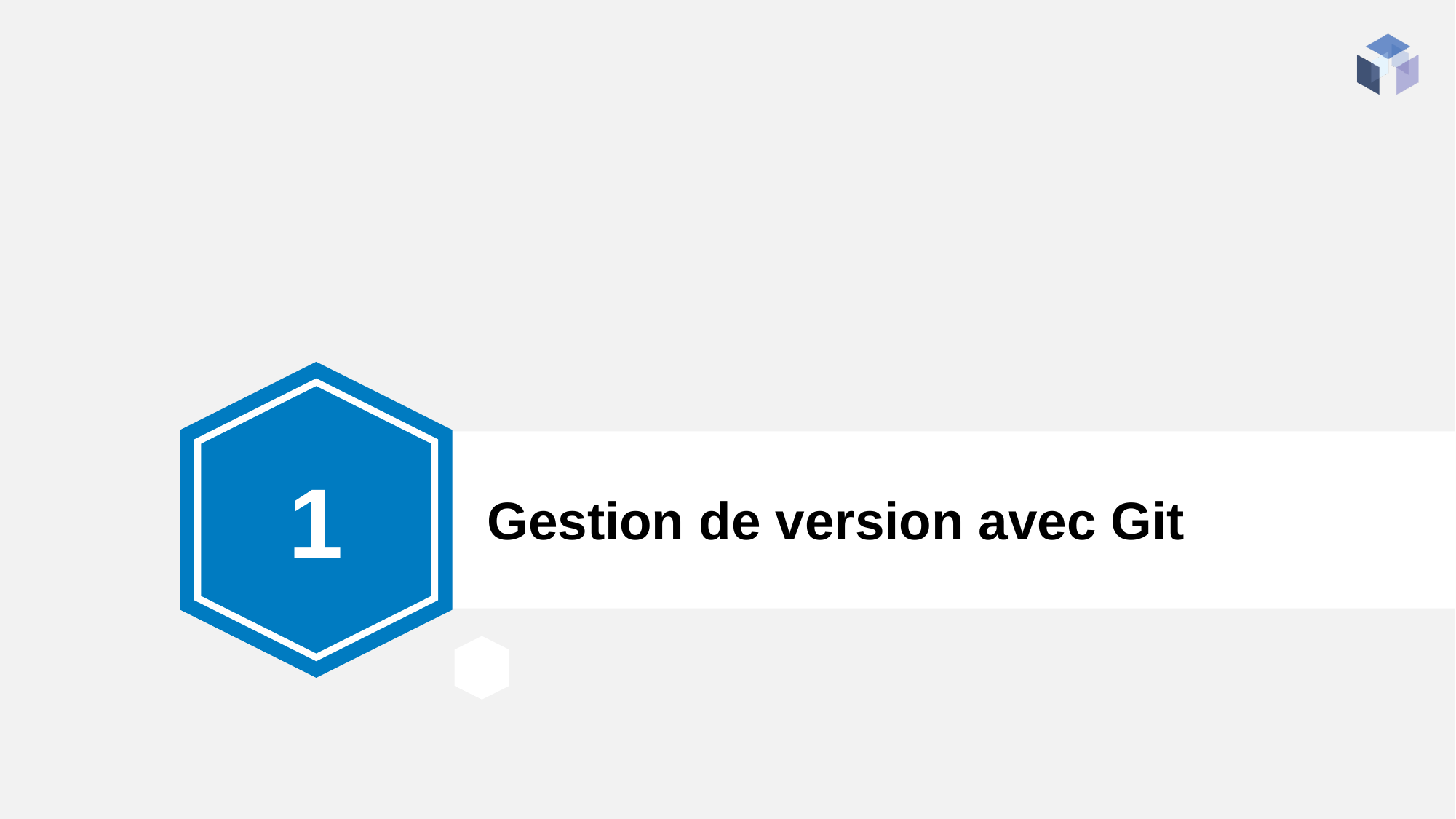

# Gestion de version avec Git
1